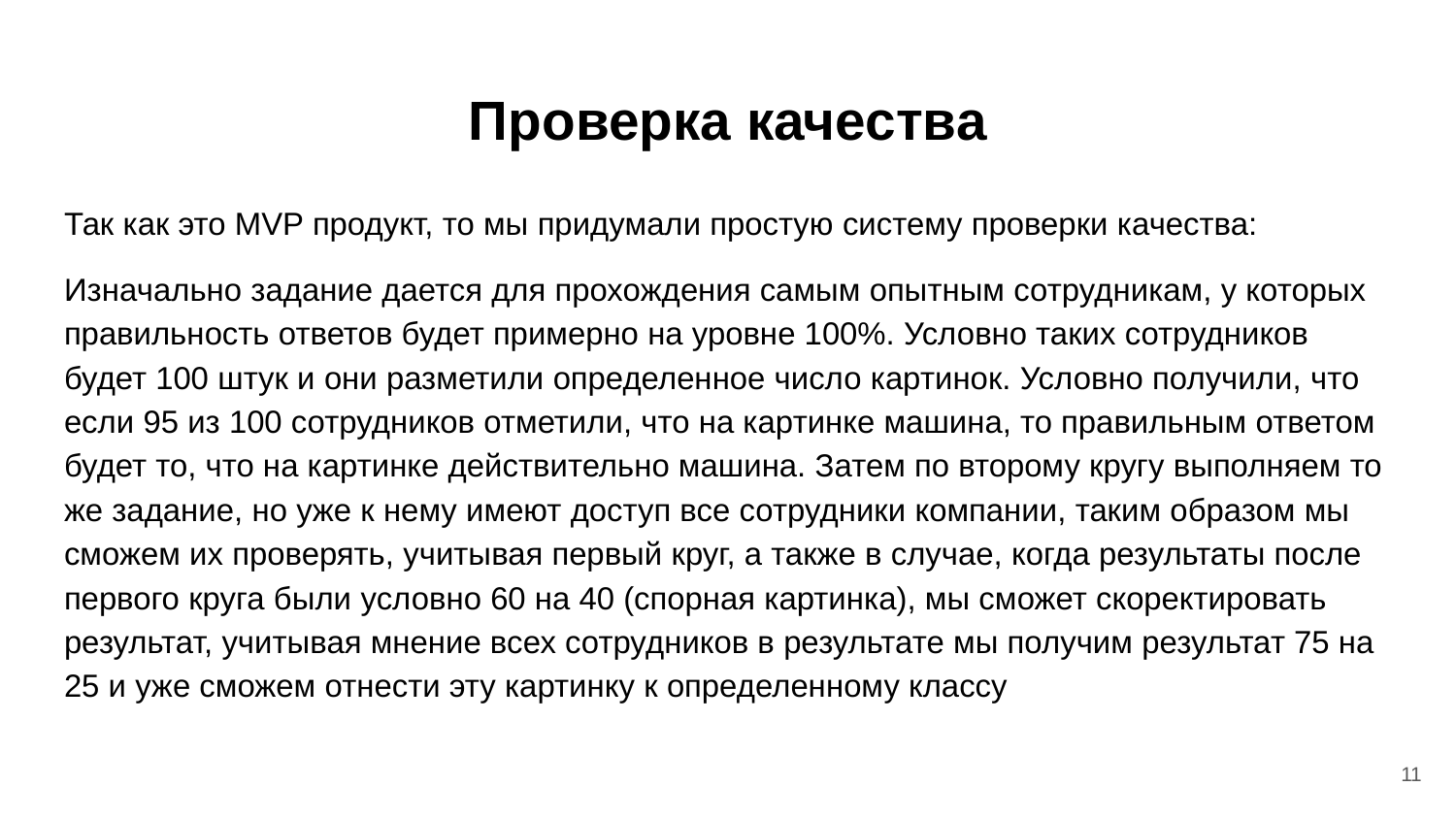

# Проверка качества
Так как это MVP продукт, то мы придумали простую систему проверки качества:
Изначально задание дается для прохождения самым опытным сотрудникам, у которых правильность ответов будет примерно на уровне 100%. Условно таких сотрудников будет 100 штук и они разметили определенное число картинок. Условно получили, что если 95 из 100 сотрудников отметили, что на картинке машина, то правильным ответом будет то, что на картинке действительно машина. Затем по второму кругу выполняем то же задание, но уже к нему имеют доступ все сотрудники компании, таким образом мы сможем их проверять, учитывая первый круг, а также в случае, когда результаты после первого круга были условно 60 на 40 (спорная картинка), мы сможет скоректировать результат, учитывая мнение всех сотрудников в результате мы получим результат 75 на 25 и уже сможем отнести эту картинку к определенному классу
11